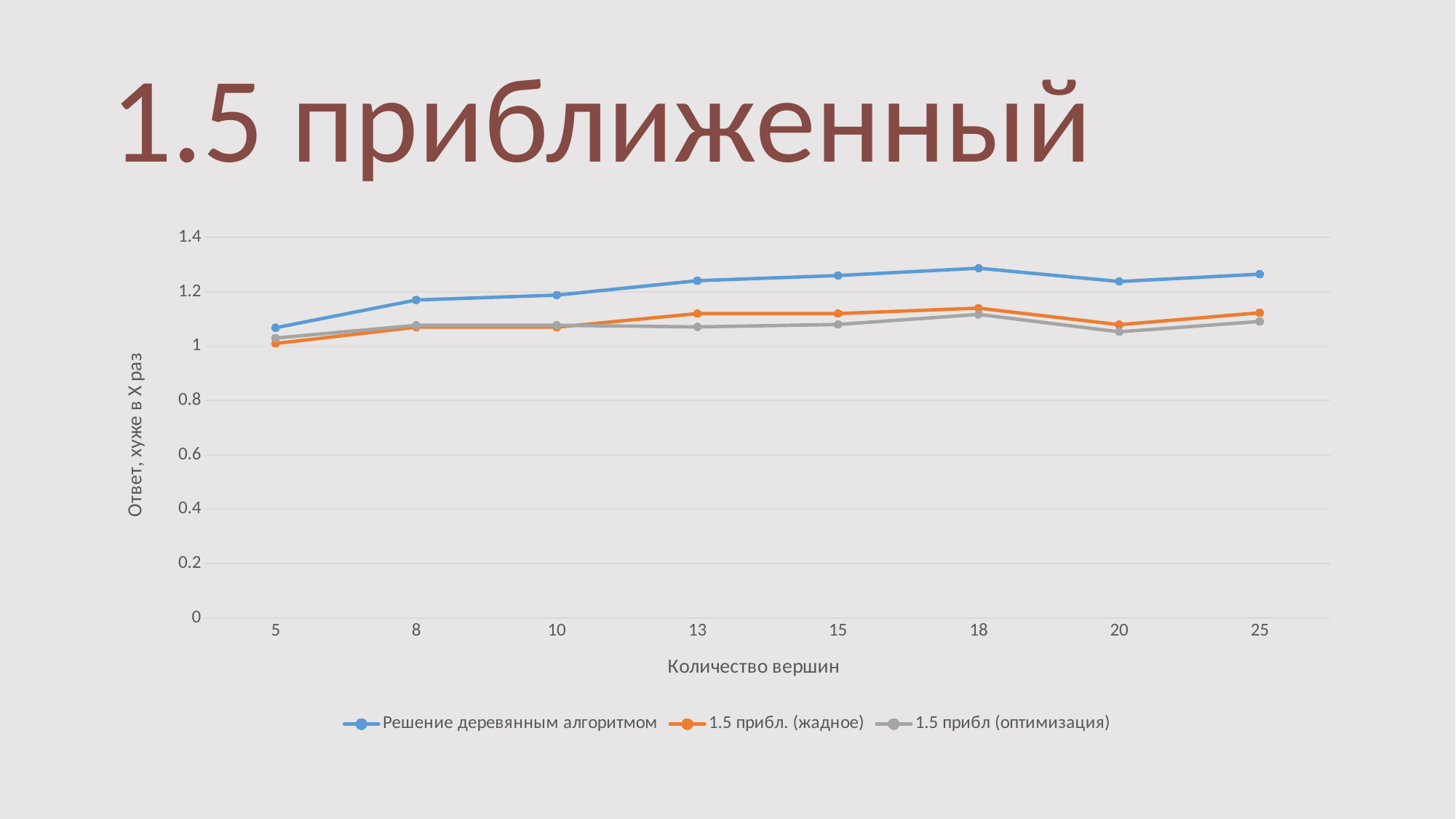

# 1.5 приближенный

### Chart

| Category | Решение деревянным алгоритмом | 1.5 прибл. (жадное) | 1.5 прибл (оптимизация) |
|---|---|---|---|
| 5 | 1.068 | 1.01 | 1.03 |
| 8 | 1.17 | 1.07 | 1.077 |
| 10 | 1.188 | 1.07 | 1.077 |
| 13 | 1.241 | 1.12 | 1.071 |
| 15 | 1.26 | 1.12 | 1.08 |
| 18 | 1.287 | 1.14 | 1.117 |
| 20 | 1.238 | 1.079 | 1.053 |
| 25 | 1.265 | 1.123 | 1.091 |